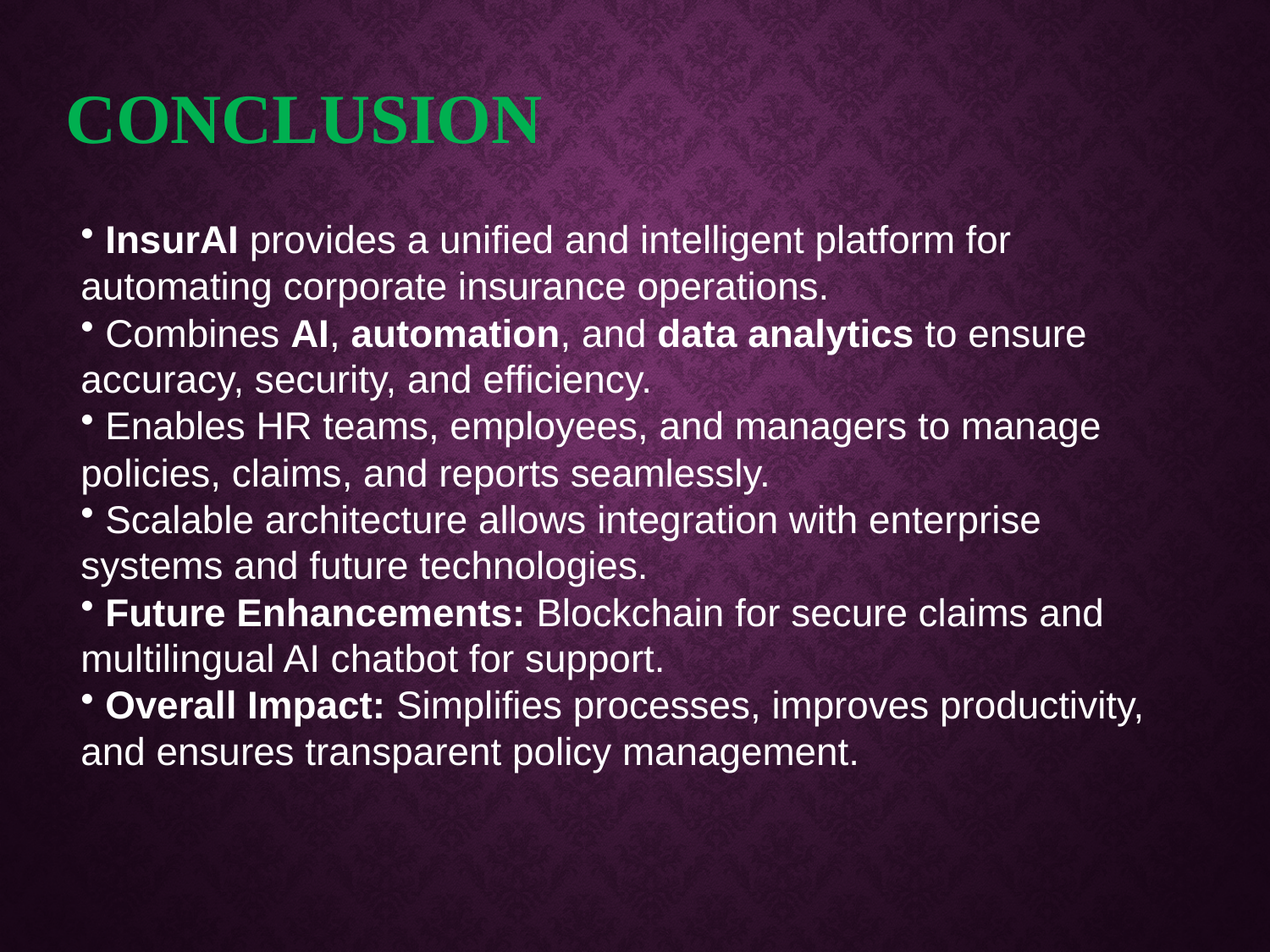

CONCLUSION
 InsurAI provides a unified and intelligent platform for automating corporate insurance operations.
 Combines AI, automation, and data analytics to ensure accuracy, security, and efficiency.
 Enables HR teams, employees, and managers to manage policies, claims, and reports seamlessly.
 Scalable architecture allows integration with enterprise systems and future technologies.
 Future Enhancements: Blockchain for secure claims and multilingual AI chatbot for support.
 Overall Impact: Simplifies processes, improves productivity, and ensures transparent policy management.